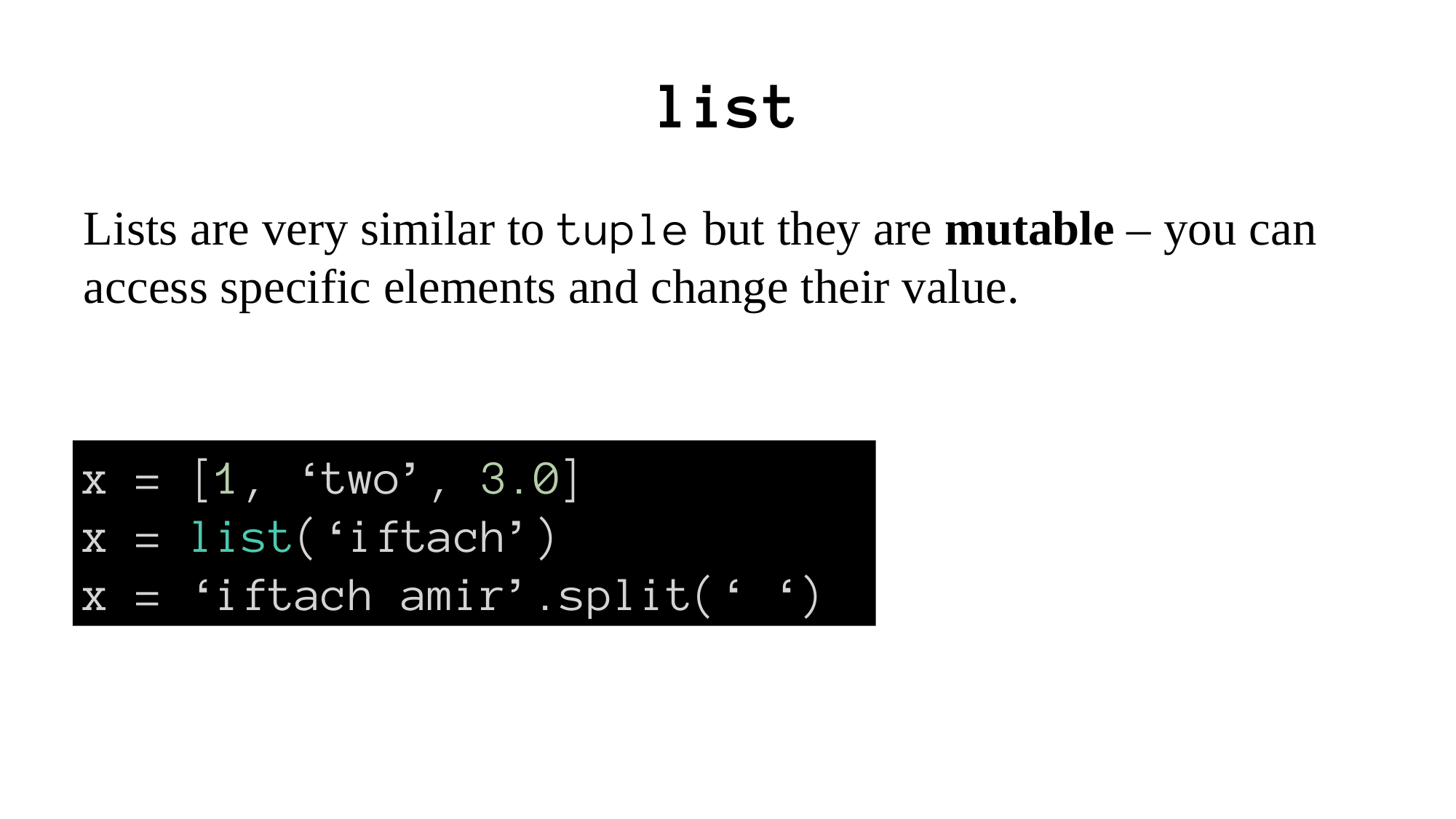

# list
Lists are very similar to tuple but they are mutable – you can access specific elements and change their value.
x = [1, ‘two’, 3.0]
x = list(‘iftach’)
x = ‘iftach amir’.split(‘ ‘)